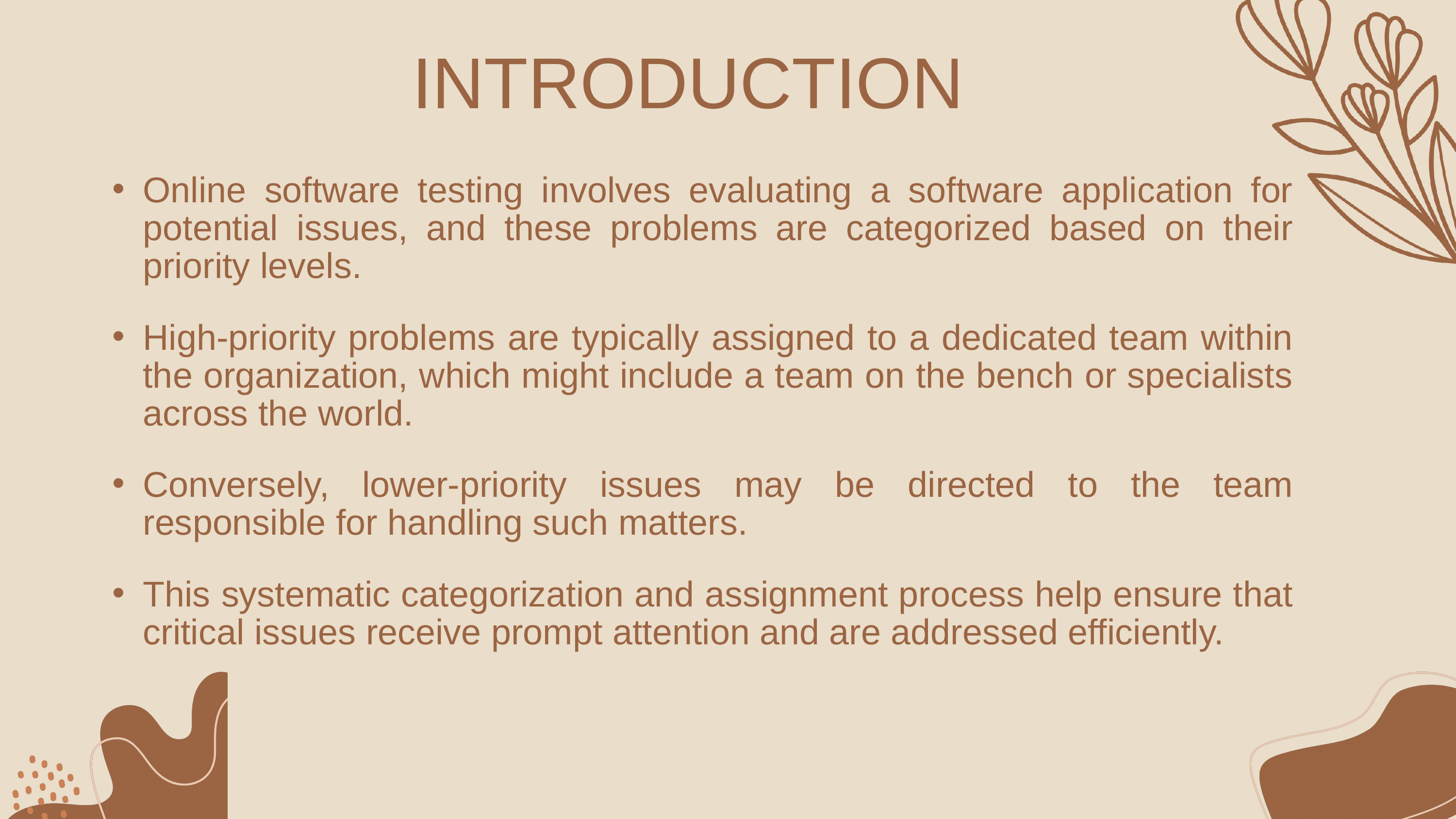

INTRODUCTION
Online software testing involves evaluating a software application for potential issues, and these problems are categorized based on their priority levels.

High-priority problems are typically assigned to a dedicated team within the organization, which might include a team on the bench or specialists across the world.

Conversely, lower-priority issues may be directed to the team responsible for handling such matters.

This systematic categorization and assignment process help ensure that critical issues receive prompt attention and are addressed efficiently.